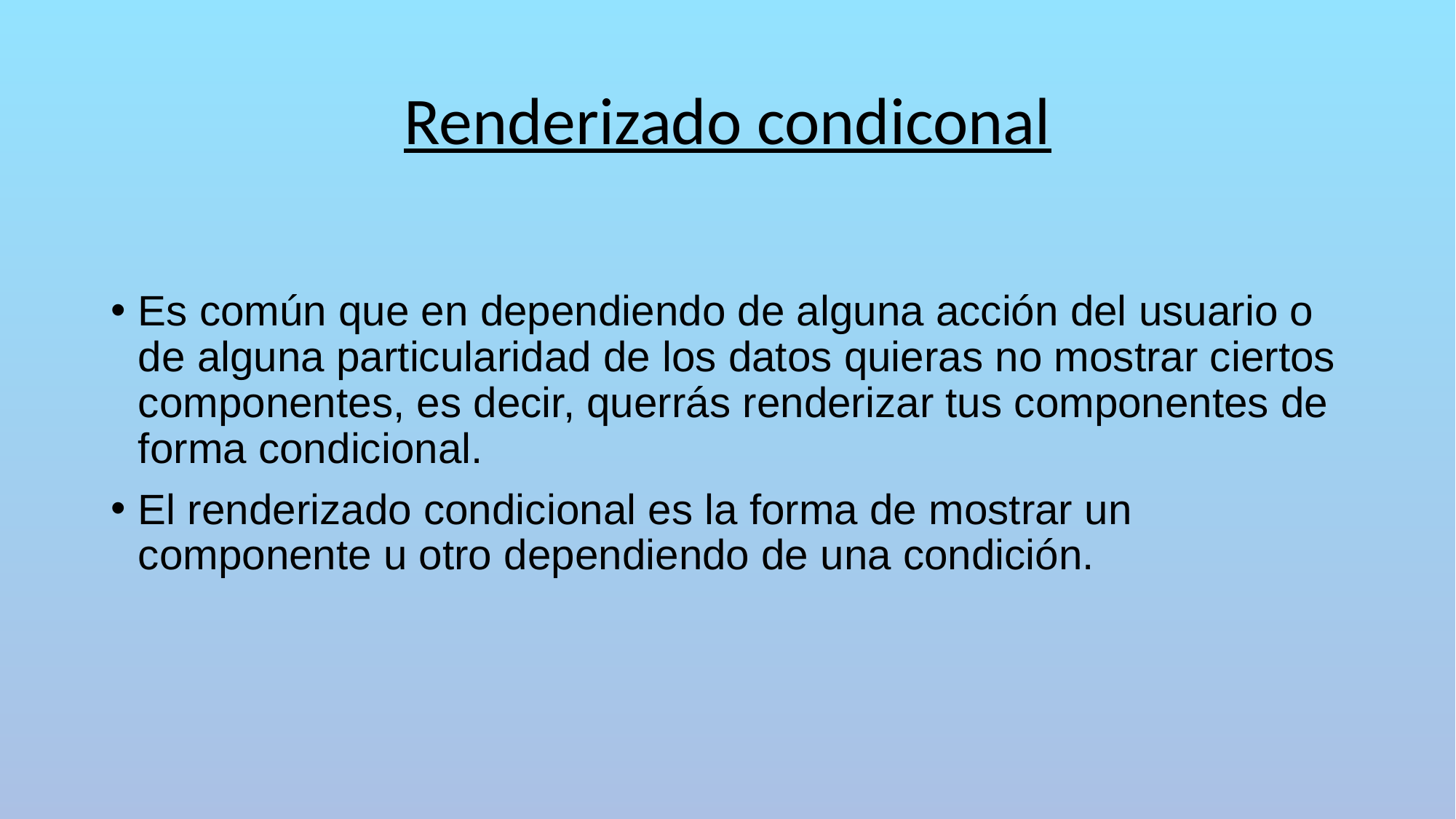

# Renderizado condiconal

Es común que en dependiendo de alguna acción del usuario o de alguna particularidad de los datos quieras no mostrar ciertos componentes, es decir, querrás renderizar tus componentes de forma condicional.
El renderizado condicional es la forma de mostrar un componente u otro dependiendo de una condición.